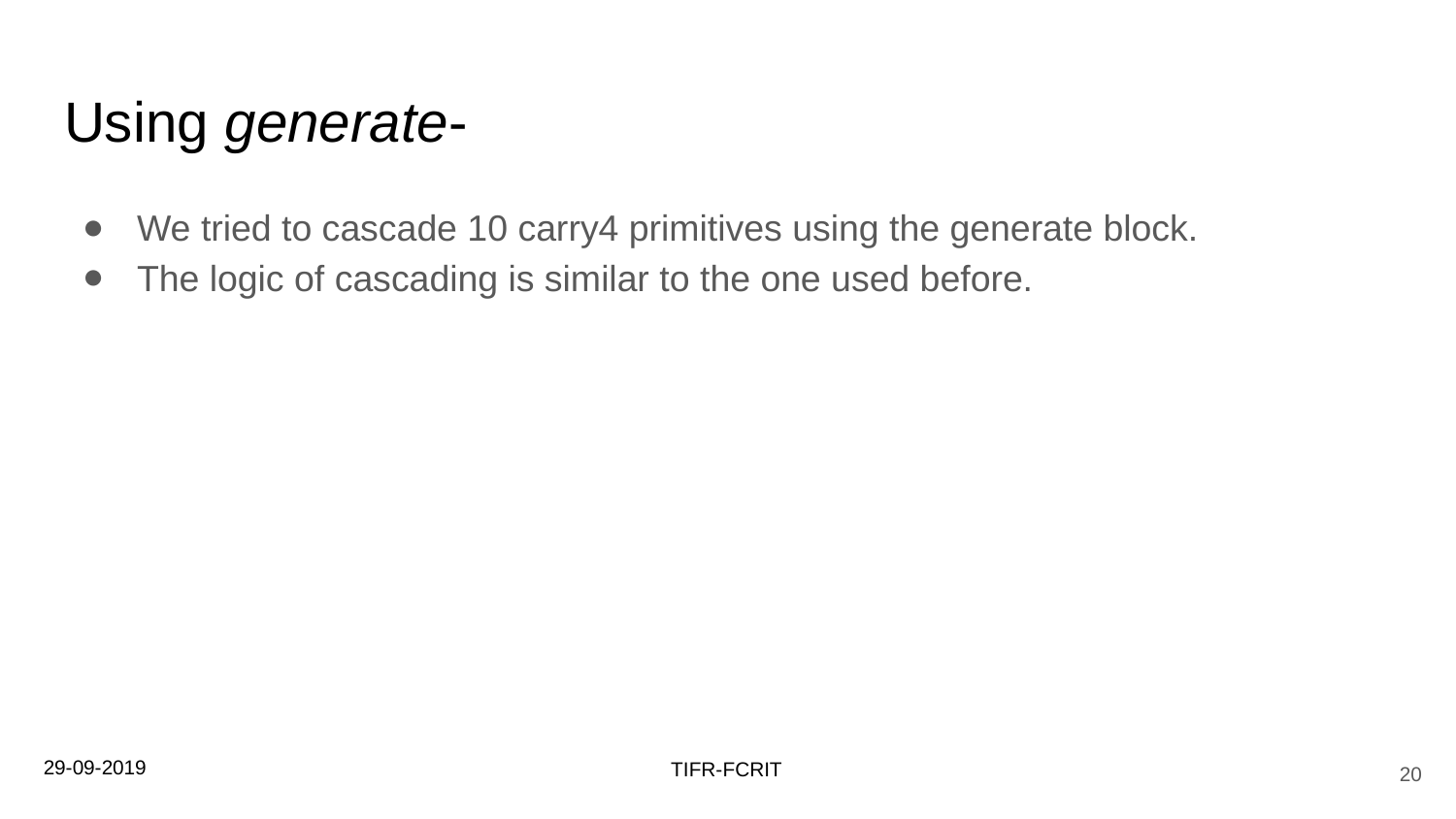

# Using generate-
We tried to cascade 10 carry4 primitives using the generate block.
The logic of cascading is similar to the one used before.
29-09-2019
20
TIFR-FCRIT